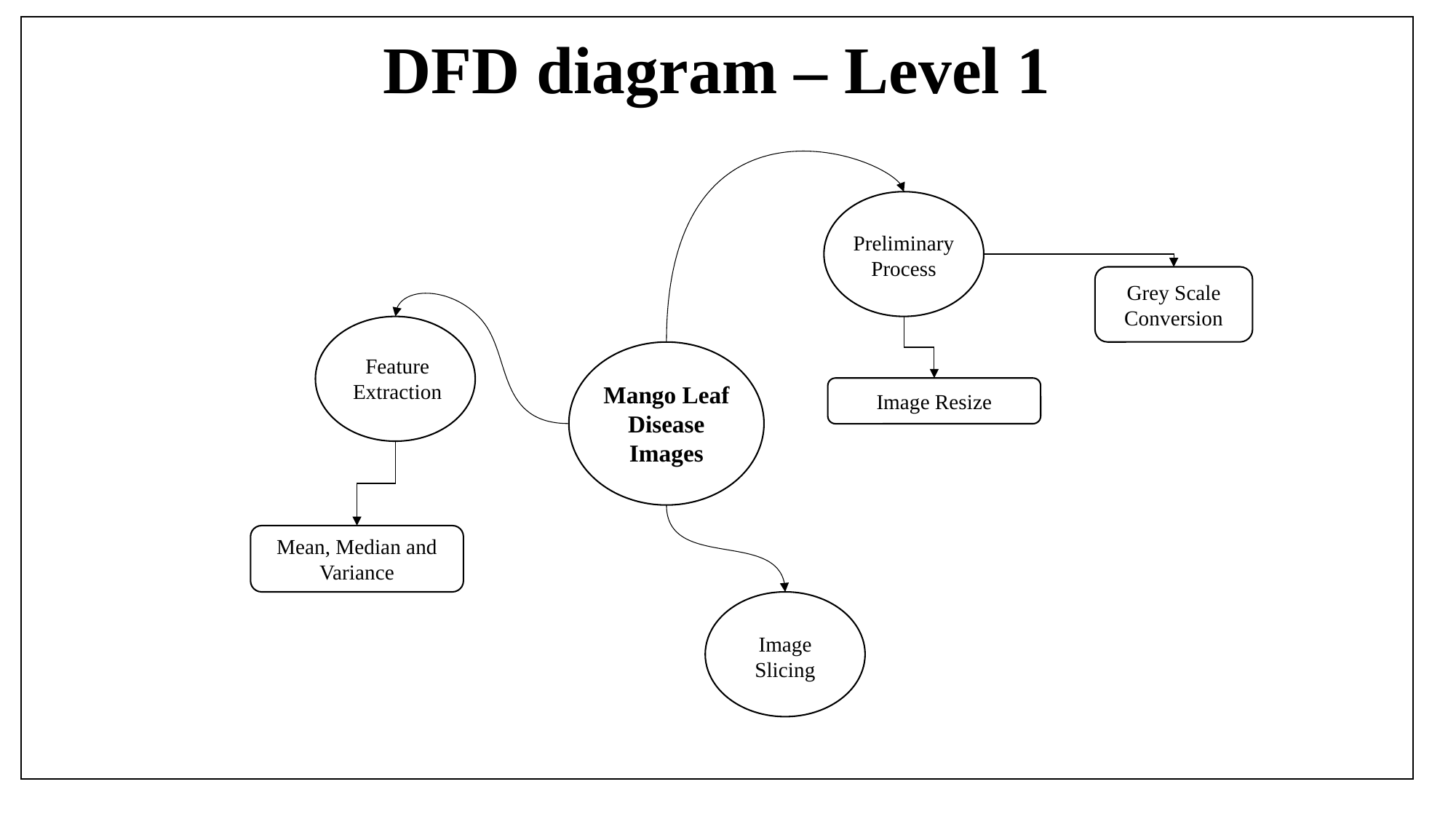

# DFD diagram – Level 1

Preliminary Process
Grey Scale Conversion

Feature Extraction
Mango Leaf Disease Images
Image Resize
Mean, Median and Variance

Image Slicing